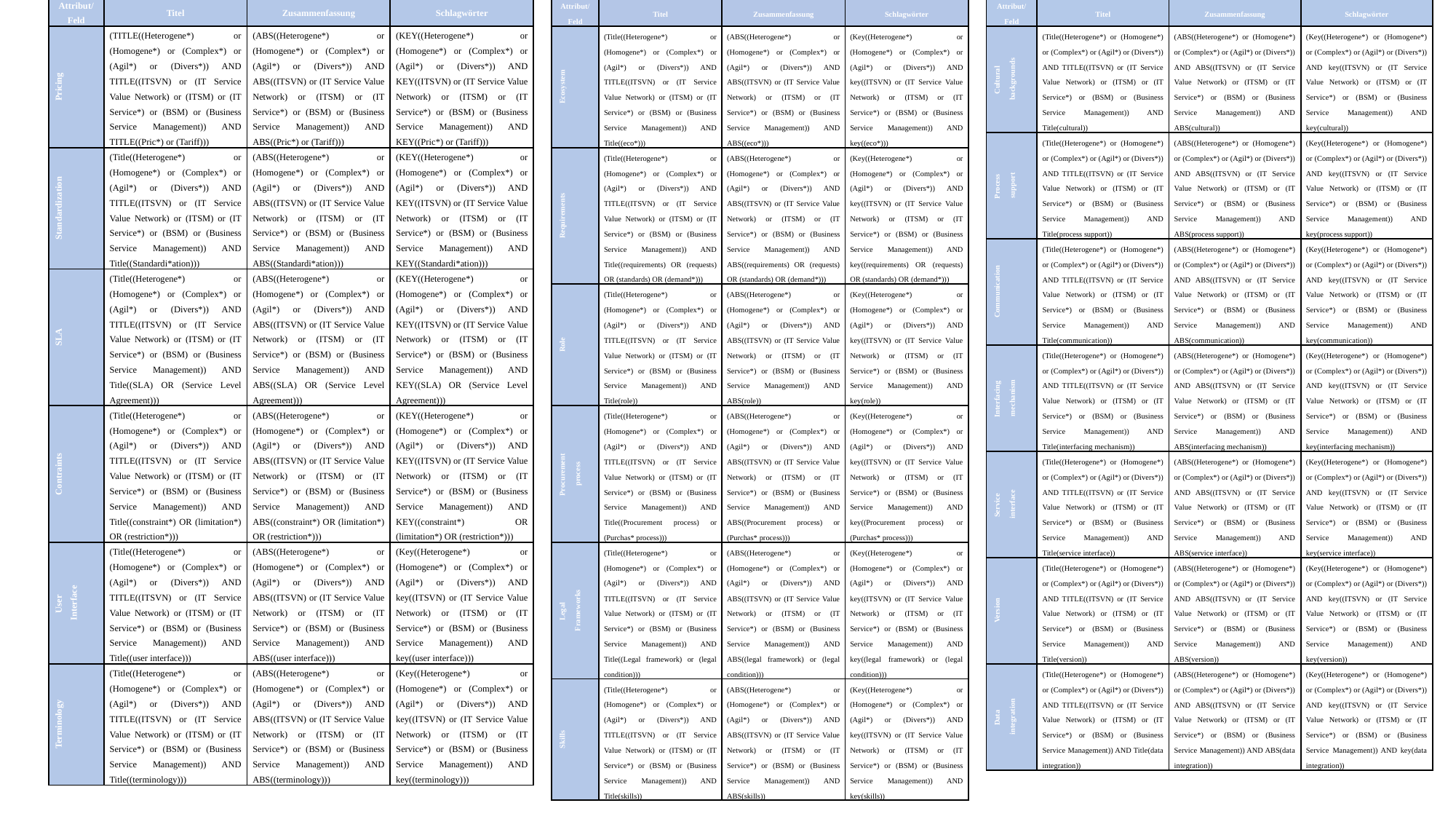

| Scopus |  |  |  |
| --- | --- | --- | --- |
| Attribut/ Feld | Titel | Zusammenfassung | Schlagwörter |
| Pricing | (TITLE((Heterogene\*) or (Homogene\*) or (Complex\*) or (Agil\*) or (Divers\*)) AND TITLE((ITSVN) or (IT Service Value Network) or (ITSM) or (IT Service\*) or (BSM) or (Business Service Management)) AND TITLE((Pric\*) or (Tariff))) | (ABS((Heterogene\*) or (Homogene\*) or (Complex\*) or (Agil\*) or (Divers\*)) AND ABS((ITSVN) or (IT Service Value Network) or (ITSM) or (IT Service\*) or (BSM) or (Business Service Management)) AND ABS((Pric\*) or (Tariff))) | (KEY((Heterogene\*) or (Homogene\*) or (Complex\*) or (Agil\*) or (Divers\*)) AND KEY((ITSVN) or (IT Service Value Network) or (ITSM) or (IT Service\*) or (BSM) or (Business Service Management)) AND KEY((Pric\*) or (Tariff))) |
| Standardization | (Title((Heterogene\*) or (Homogene\*) or (Complex\*) or (Agil\*) or (Divers\*)) AND TITLE((ITSVN) or (IT Service Value Network) or (ITSM) or (IT Service\*) or (BSM) or (Business Service Management)) AND Title((Standardi\*ation))) | (ABS((Heterogene\*) or (Homogene\*) or (Complex\*) or (Agil\*) or (Divers\*)) AND ABS((ITSVN) or (IT Service Value Network) or (ITSM) or (IT Service\*) or (BSM) or (Business Service Management)) AND ABS((Standardi\*ation))) | (KEY((Heterogene\*) or (Homogene\*) or (Complex\*) or (Agil\*) or (Divers\*)) AND KEY((ITSVN) or (IT Service Value Network) or (ITSM) or (IT Service\*) or (BSM) or (Business Service Management)) AND KEY((Standardi\*ation))) |
| SLA | (Title((Heterogene\*) or (Homogene\*) or (Complex\*) or (Agil\*) or (Divers\*)) AND TITLE((ITSVN) or (IT Service Value Network) or (ITSM) or (IT Service\*) or (BSM) or (Business Service Management)) AND Title((SLA) OR (Service Level Agreement))) | (ABS((Heterogene\*) or (Homogene\*) or (Complex\*) or (Agil\*) or (Divers\*)) AND ABS((ITSVN) or (IT Service Value Network) or (ITSM) or (IT Service\*) or (BSM) or (Business Service Management)) AND ABS((SLA) OR (Service Level Agreement))) | (KEY((Heterogene\*) or (Homogene\*) or (Complex\*) or (Agil\*) or (Divers\*)) AND KEY((ITSVN) or (IT Service Value Network) or (ITSM) or (IT Service\*) or (BSM) or (Business Service Management)) AND KEY((SLA) OR (Service Level Agreement))) |
| Contraints | (Title((Heterogene\*) or (Homogene\*) or (Complex\*) or (Agil\*) or (Divers\*)) AND TITLE((ITSVN) or (IT Service Value Network) or (ITSM) or (IT Service\*) or (BSM) or (Business Service Management)) AND Title((constraint\*) OR (limitation\*) OR (restriction\*))) | (ABS((Heterogene\*) or (Homogene\*) or (Complex\*) or (Agil\*) or (Divers\*)) AND ABS((ITSVN) or (IT Service Value Network) or (ITSM) or (IT Service\*) or (BSM) or (Business Service Management)) AND ABS((constraint\*) OR (limitation\*) OR (restriction\*))) | (KEY((Heterogene\*) or (Homogene\*) or (Complex\*) or (Agil\*) or (Divers\*)) AND KEY((ITSVN) or (IT Service Value Network) or (ITSM) or (IT Service\*) or (BSM) or (Business Service Management)) AND KEY((constraint\*) OR (limitation\*) OR (restriction\*))) |
| User Interface | (Title((Heterogene\*) or (Homogene\*) or (Complex\*) or (Agil\*) or (Divers\*)) AND TITLE((ITSVN) or (IT Service Value Network) or (ITSM) or (IT Service\*) or (BSM) or (Business Service Management)) AND Title((user interface))) | (ABS((Heterogene\*) or (Homogene\*) or (Complex\*) or (Agil\*) or (Divers\*)) AND ABS((ITSVN) or (IT Service Value Network) or (ITSM) or (IT Service\*) or (BSM) or (Business Service Management)) AND ABS((user interface))) | (Key((Heterogene\*) or (Homogene\*) or (Complex\*) or (Agil\*) or (Divers\*)) AND key((ITSVN) or (IT Service Value Network) or (ITSM) or (IT Service\*) or (BSM) or (Business Service Management)) AND key((user interface))) |
| Terminology | (Title((Heterogene\*) or (Homogene\*) or (Complex\*) or (Agil\*) or (Divers\*)) AND TITLE((ITSVN) or (IT Service Value Network) or (ITSM) or (IT Service\*) or (BSM) or (Business Service Management)) AND Title((terminology))) | (ABS((Heterogene\*) or (Homogene\*) or (Complex\*) or (Agil\*) or (Divers\*)) AND ABS((ITSVN) or (IT Service Value Network) or (ITSM) or (IT Service\*) or (BSM) or (Business Service Management)) AND ABS((terminology))) | (Key((Heterogene\*) or (Homogene\*) or (Complex\*) or (Agil\*) or (Divers\*)) AND key((ITSVN) or (IT Service Value Network) or (ITSM) or (IT Service\*) or (BSM) or (Business Service Management)) AND key((terminology))) |
| Scopus |  |  |  |
| --- | --- | --- | --- |
| Attribut/ Feld | Titel | Zusammenfassung | Schlagwörter |
| Ecosystem | (Title((Heterogene\*) or (Homogene\*) or (Complex\*) or (Agil\*) or (Divers\*)) AND TITLE((ITSVN) or (IT Service Value Network) or (ITSM) or (IT Service\*) or (BSM) or (Business Service Management)) AND Title((eco\*))) | (ABS((Heterogene\*) or (Homogene\*) or (Complex\*) or (Agil\*) or (Divers\*)) AND ABS((ITSVN) or (IT Service Value Network) or (ITSM) or (IT Service\*) or (BSM) or (Business Service Management)) AND ABS((eco\*))) | (Key((Heterogene\*) or (Homogene\*) or (Complex\*) or (Agil\*) or (Divers\*)) AND key((ITSVN) or (IT Service Value Network) or (ITSM) or (IT Service\*) or (BSM) or (Business Service Management)) AND key((eco\*))) |
| Requirements | (Title((Heterogene\*) or (Homogene\*) or (Complex\*) or (Agil\*) or (Divers\*)) AND TITLE((ITSVN) or (IT Service Value Network) or (ITSM) or (IT Service\*) or (BSM) or (Business Service Management)) AND Title((requirements) OR (requests) OR (standards) OR (demand\*))) | (ABS((Heterogene\*) or (Homogene\*) or (Complex\*) or (Agil\*) or (Divers\*)) AND ABS((ITSVN) or (IT Service Value Network) or (ITSM) or (IT Service\*) or (BSM) or (Business Service Management)) AND ABS((requirements) OR (requests) OR (standards) OR (demand\*))) | (Key((Heterogene\*) or (Homogene\*) or (Complex\*) or (Agil\*) or (Divers\*)) AND key((ITSVN) or (IT Service Value Network) or (ITSM) or (IT Service\*) or (BSM) or (Business Service Management)) AND key((requirements) OR (requests) OR (standards) OR (demand\*))) |
| Role | (Title((Heterogene\*) or (Homogene\*) or (Complex\*) or (Agil\*) or (Divers\*)) AND TITLE((ITSVN) or (IT Service Value Network) or (ITSM) or (IT Service\*) or (BSM) or (Business Service Management)) AND Title(role)) | (ABS((Heterogene\*) or (Homogene\*) or (Complex\*) or (Agil\*) or (Divers\*)) AND ABS((ITSVN) or (IT Service Value Network) or (ITSM) or (IT Service\*) or (BSM) or (Business Service Management)) AND ABS(role)) | (Key((Heterogene\*) or (Homogene\*) or (Complex\*) or (Agil\*) or (Divers\*)) AND key((ITSVN) or (IT Service Value Network) or (ITSM) or (IT Service\*) or (BSM) or (Business Service Management)) AND key(role)) |
| Procurement process | (Title((Heterogene\*) or (Homogene\*) or (Complex\*) or (Agil\*) or (Divers\*)) AND TITLE((ITSVN) or (IT Service Value Network) or (ITSM) or (IT Service\*) or (BSM) or (Business Service Management)) AND Title((Procurement process) or (Purchas\* process))) | (ABS((Heterogene\*) or (Homogene\*) or (Complex\*) or (Agil\*) or (Divers\*)) AND ABS((ITSVN) or (IT Service Value Network) or (ITSM) or (IT Service\*) or (BSM) or (Business Service Management)) AND ABS((Procurement process) or (Purchas\* process))) | (Key((Heterogene\*) or (Homogene\*) or (Complex\*) or (Agil\*) or (Divers\*)) AND key((ITSVN) or (IT Service Value Network) or (ITSM) or (IT Service\*) or (BSM) or (Business Service Management)) AND key((Procurement process) or (Purchas\* process))) |
| Legal Frameworks | (Title((Heterogene\*) or (Homogene\*) or (Complex\*) or (Agil\*) or (Divers\*)) AND TITLE((ITSVN) or (IT Service Value Network) or (ITSM) or (IT Service\*) or (BSM) or (Business Service Management)) AND Title((Legal framework) or (legal condition))) | (ABS((Heterogene\*) or (Homogene\*) or (Complex\*) or (Agil\*) or (Divers\*)) AND ABS((ITSVN) or (IT Service Value Network) or (ITSM) or (IT Service\*) or (BSM) or (Business Service Management)) AND ABS((legal framework) or (legal condition))) | (Key((Heterogene\*) or (Homogene\*) or (Complex\*) or (Agil\*) or (Divers\*)) AND key((ITSVN) or (IT Service Value Network) or (ITSM) or (IT Service\*) or (BSM) or (Business Service Management)) AND key((legal framework) or (legal condition))) |
| Skills | (Title((Heterogene\*) or (Homogene\*) or (Complex\*) or (Agil\*) or (Divers\*)) AND TITLE((ITSVN) or (IT Service Value Network) or (ITSM) or (IT Service\*) or (BSM) or (Business Service Management)) AND Title(skills)) | (ABS((Heterogene\*) or (Homogene\*) or (Complex\*) or (Agil\*) or (Divers\*)) AND ABS((ITSVN) or (IT Service Value Network) or (ITSM) or (IT Service\*) or (BSM) or (Business Service Management)) AND ABS(skills)) | (Key((Heterogene\*) or (Homogene\*) or (Complex\*) or (Agil\*) or (Divers\*)) AND key((ITSVN) or (IT Service Value Network) or (ITSM) or (IT Service\*) or (BSM) or (Business Service Management)) AND key(skills)) |
| Scopus |  |  |  |
| --- | --- | --- | --- |
| Attribut/ Feld | Titel | Zusammenfassung | Schlagwörter |
| Cultural backgrounds | (Title((Heterogene\*) or (Homogene\*) or (Complex\*) or (Agil\*) or (Divers\*)) AND TITLE((ITSVN) or (IT Service Value Network) or (ITSM) or (IT Service\*) or (BSM) or (Business Service Management)) AND Title(cultural)) | (ABS((Heterogene\*) or (Homogene\*) or (Complex\*) or (Agil\*) or (Divers\*)) AND ABS((ITSVN) or (IT Service Value Network) or (ITSM) or (IT Service\*) or (BSM) or (Business Service Management)) AND ABS(cultural)) | (Key((Heterogene\*) or (Homogene\*) or (Complex\*) or (Agil\*) or (Divers\*)) AND key((ITSVN) or (IT Service Value Network) or (ITSM) or (IT Service\*) or (BSM) or (Business Service Management)) AND key(cultural)) |
| Process support | (Title((Heterogene\*) or (Homogene\*) or (Complex\*) or (Agil\*) or (Divers\*)) AND TITLE((ITSVN) or (IT Service Value Network) or (ITSM) or (IT Service\*) or (BSM) or (Business Service Management)) AND Title(process support)) | (ABS((Heterogene\*) or (Homogene\*) or (Complex\*) or (Agil\*) or (Divers\*)) AND ABS((ITSVN) or (IT Service Value Network) or (ITSM) or (IT Service\*) or (BSM) or (Business Service Management)) AND ABS(process support)) | (Key((Heterogene\*) or (Homogene\*) or (Complex\*) or (Agil\*) or (Divers\*)) AND key((ITSVN) or (IT Service Value Network) or (ITSM) or (IT Service\*) or (BSM) or (Business Service Management)) AND key(process support)) |
| Communication | (Title((Heterogene\*) or (Homogene\*) or (Complex\*) or (Agil\*) or (Divers\*)) AND TITLE((ITSVN) or (IT Service Value Network) or (ITSM) or (IT Service\*) or (BSM) or (Business Service Management)) AND Title(communication)) | (ABS((Heterogene\*) or (Homogene\*) or (Complex\*) or (Agil\*) or (Divers\*)) AND ABS((ITSVN) or (IT Service Value Network) or (ITSM) or (IT Service\*) or (BSM) or (Business Service Management)) AND ABS(communication)) | (Key((Heterogene\*) or (Homogene\*) or (Complex\*) or (Agil\*) or (Divers\*)) AND key((ITSVN) or (IT Service Value Network) or (ITSM) or (IT Service\*) or (BSM) or (Business Service Management)) AND key(communication)) |
| Interfacing mechanism | (Title((Heterogene\*) or (Homogene\*) or (Complex\*) or (Agil\*) or (Divers\*)) AND TITLE((ITSVN) or (IT Service Value Network) or (ITSM) or (IT Service\*) or (BSM) or (Business Service Management)) AND Title(interfacing mechanism)) | (ABS((Heterogene\*) or (Homogene\*) or (Complex\*) or (Agil\*) or (Divers\*)) AND ABS((ITSVN) or (IT Service Value Network) or (ITSM) or (IT Service\*) or (BSM) or (Business Service Management)) AND ABS(interfacing mechanism)) | (Key((Heterogene\*) or (Homogene\*) or (Complex\*) or (Agil\*) or (Divers\*)) AND key((ITSVN) or (IT Service Value Network) or (ITSM) or (IT Service\*) or (BSM) or (Business Service Management)) AND key(interfacing mechanism)) |
| Service interface | (Title((Heterogene\*) or (Homogene\*) or (Complex\*) or (Agil\*) or (Divers\*)) AND TITLE((ITSVN) or (IT Service Value Network) or (ITSM) or (IT Service\*) or (BSM) or (Business Service Management)) AND Title(service interface)) | (ABS((Heterogene\*) or (Homogene\*) or (Complex\*) or (Agil\*) or (Divers\*)) AND ABS((ITSVN) or (IT Service Value Network) or (ITSM) or (IT Service\*) or (BSM) or (Business Service Management)) AND ABS(service interface)) | (Key((Heterogene\*) or (Homogene\*) or (Complex\*) or (Agil\*) or (Divers\*)) AND key((ITSVN) or (IT Service Value Network) or (ITSM) or (IT Service\*) or (BSM) or (Business Service Management)) AND key(service interface)) |
| Version | (Title((Heterogene\*) or (Homogene\*) or (Complex\*) or (Agil\*) or (Divers\*)) AND TITLE((ITSVN) or (IT Service Value Network) or (ITSM) or (IT Service\*) or (BSM) or (Business Service Management)) AND Title(version)) | (ABS((Heterogene\*) or (Homogene\*) or (Complex\*) or (Agil\*) or (Divers\*)) AND ABS((ITSVN) or (IT Service Value Network) or (ITSM) or (IT Service\*) or (BSM) or (Business Service Management)) AND ABS(version)) | (Key((Heterogene\*) or (Homogene\*) or (Complex\*) or (Agil\*) or (Divers\*)) AND key((ITSVN) or (IT Service Value Network) or (ITSM) or (IT Service\*) or (BSM) or (Business Service Management)) AND key(version)) |
| Data integration | (Title((Heterogene\*) or (Homogene\*) or (Complex\*) or (Agil\*) or (Divers\*)) AND TITLE((ITSVN) or (IT Service Value Network) or (ITSM) or (IT Service\*) or (BSM) or (Business Service Management)) AND Title(data integration)) | (ABS((Heterogene\*) or (Homogene\*) or (Complex\*) or (Agil\*) or (Divers\*)) AND ABS((ITSVN) or (IT Service Value Network) or (ITSM) or (IT Service\*) or (BSM) or (Business Service Management)) AND ABS(data integration)) | (Key((Heterogene\*) or (Homogene\*) or (Complex\*) or (Agil\*) or (Divers\*)) AND key((ITSVN) or (IT Service Value Network) or (ITSM) or (IT Service\*) or (BSM) or (Business Service Management)) AND key(data integration)) |